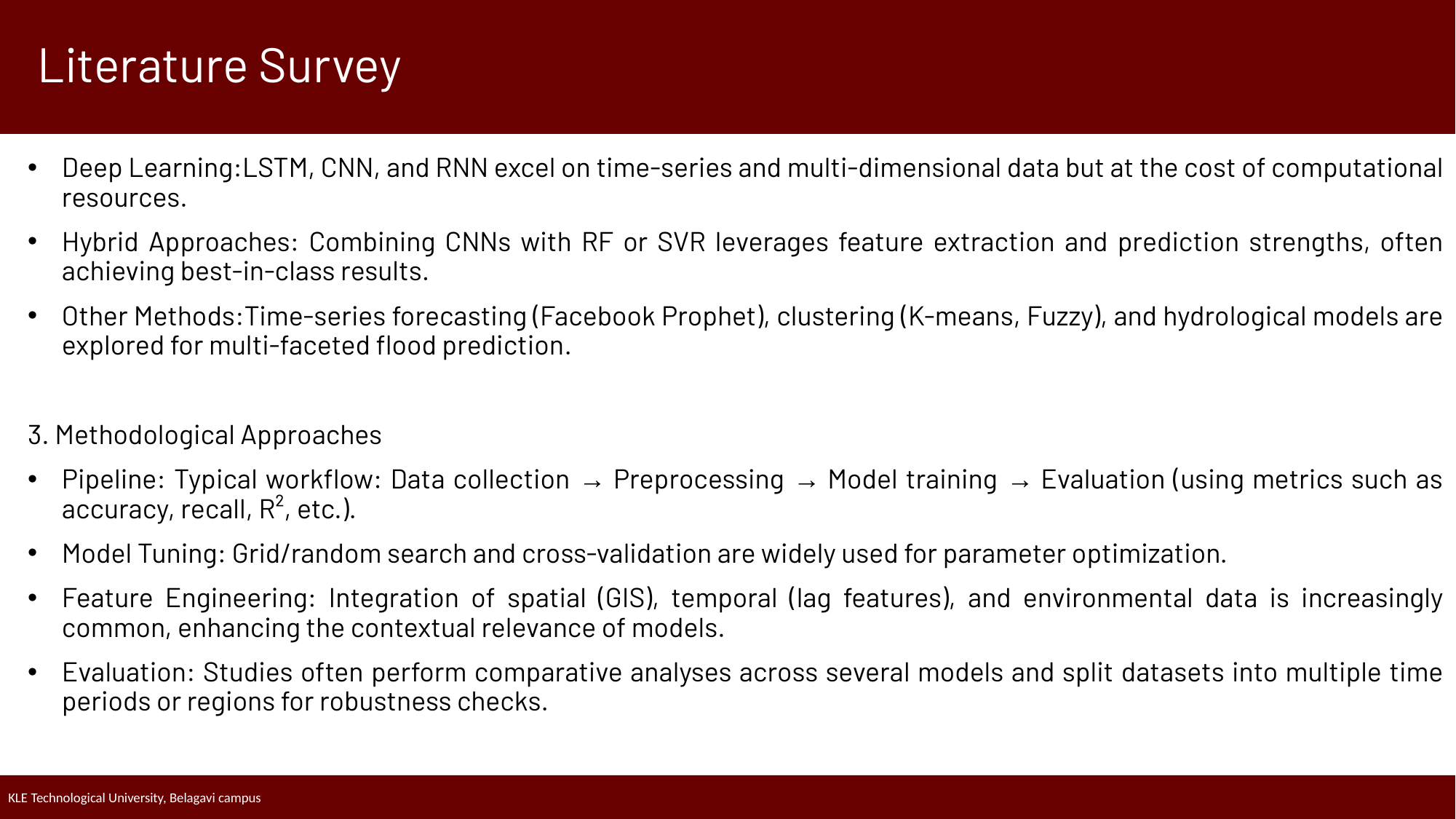

Literature Survey
Deep Learning:LSTM, CNN, and RNN excel on time-series and multi-dimensional data but at the cost of computational resources.
Hybrid Approaches: Combining CNNs with RF or SVR leverages feature extraction and prediction strengths, often achieving best-in-class results.
Other Methods:Time-series forecasting (Facebook Prophet), clustering (K-means, Fuzzy), and hydrological models are explored for multi-faceted flood prediction.

3. Methodological Approaches
Pipeline: Typical workflow: Data collection → Preprocessing → Model training → Evaluation (using metrics such as accuracy, recall, R², etc.).
Model Tuning: Grid/random search and cross-validation are widely used for parameter optimization.
Feature Engineering: Integration of spatial (GIS), temporal (lag features), and environmental data is increasingly common, enhancing the contextual relevance of models.
Evaluation: Studies often perform comparative analyses across several models and split datasets into multiple time periods or regions for robustness checks.

KLE Technological University, Belagavi campus